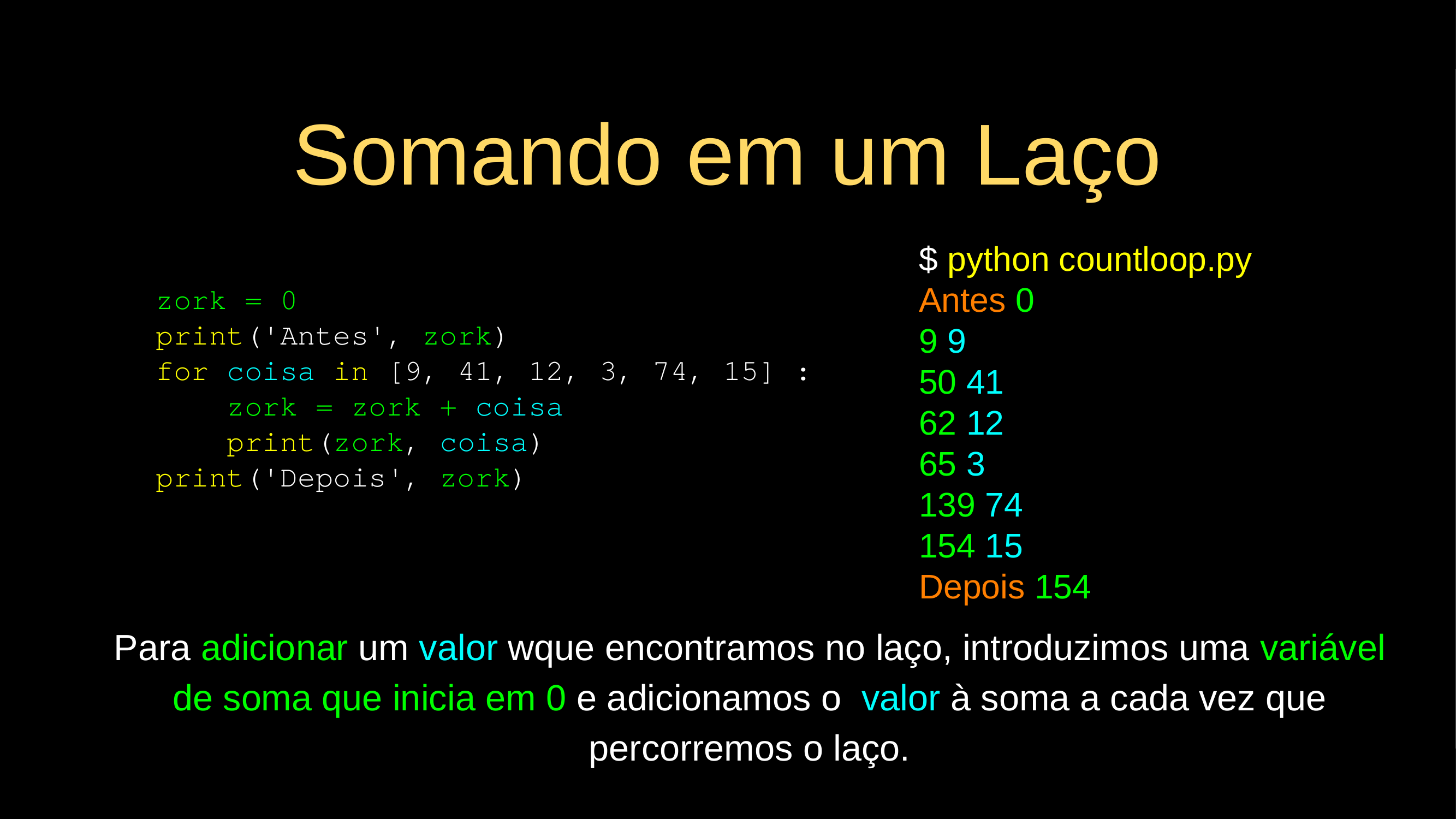

# Somando em um Laço
$ python countloop.py
Antes 0
9 9
50 41
62 12
65 3
139 74
154 15
Depois 154
zork = 0
print('Antes', zork)
for coisa in [9, 41, 12, 3, 74, 15] :
    zork = zork + coisa
    print(zork, coisa)
print('Depois', zork)
Para adicionar um valor wque encontramos no laço, introduzimos uma variável de soma que inicia em 0 e adicionamos o  valor à soma a cada vez que percorremos o laço.